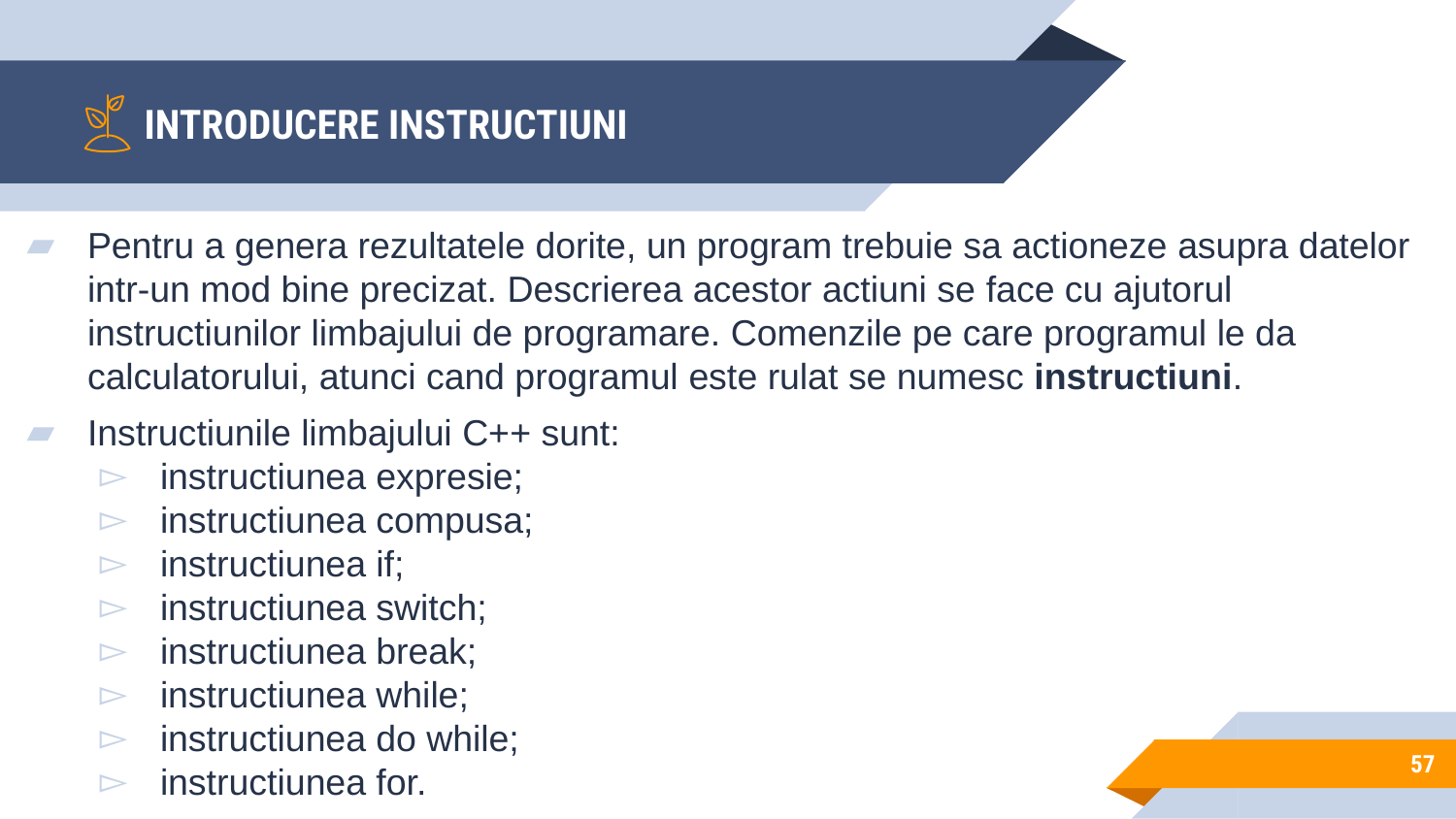

# INTRODUCERE INSTRUCTIUNI

Pentru a genera rezultatele dorite, un program trebuie sa actioneze asupra datelor intr-un mod bine precizat. Descrierea acestor actiuni se face cu ajutorul instructiunilor limbajului de programare. Comenzile pe care programul le da calculatorului, atunci cand programul este rulat se numesc instructiuni.
Instructiunile limbajului C++ sunt:
instructiunea expresie;
instructiunea compusa;
instructiunea if;
instructiunea switch;
instructiunea break;
instructiunea while;
instructiunea do while;
instructiunea for.

57